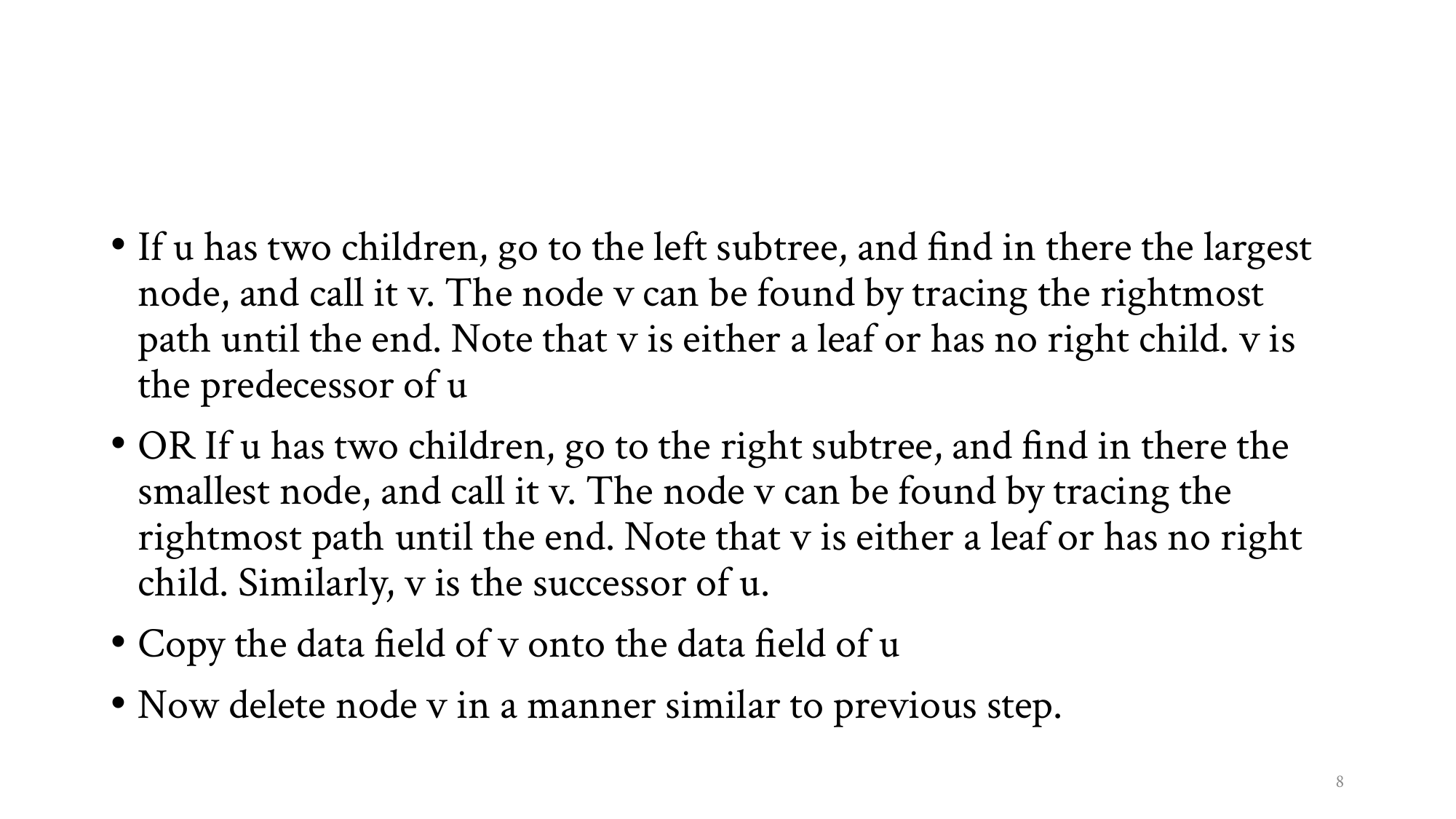

#
If u has two children, go to the left subtree, and find in there the largest node, and call it v. The node v can be found by tracing the rightmost path until the end. Note that v is either a leaf or has no right child. v is the predecessor of u
OR If u has two children, go to the right subtree, and find in there the smallest node, and call it v. The node v can be found by tracing the rightmost path until the end. Note that v is either a leaf or has no right child. Similarly, v is the successor of u.
Copy the data field of v onto the data field of u
Now delete node v in a manner similar to previous step.

8